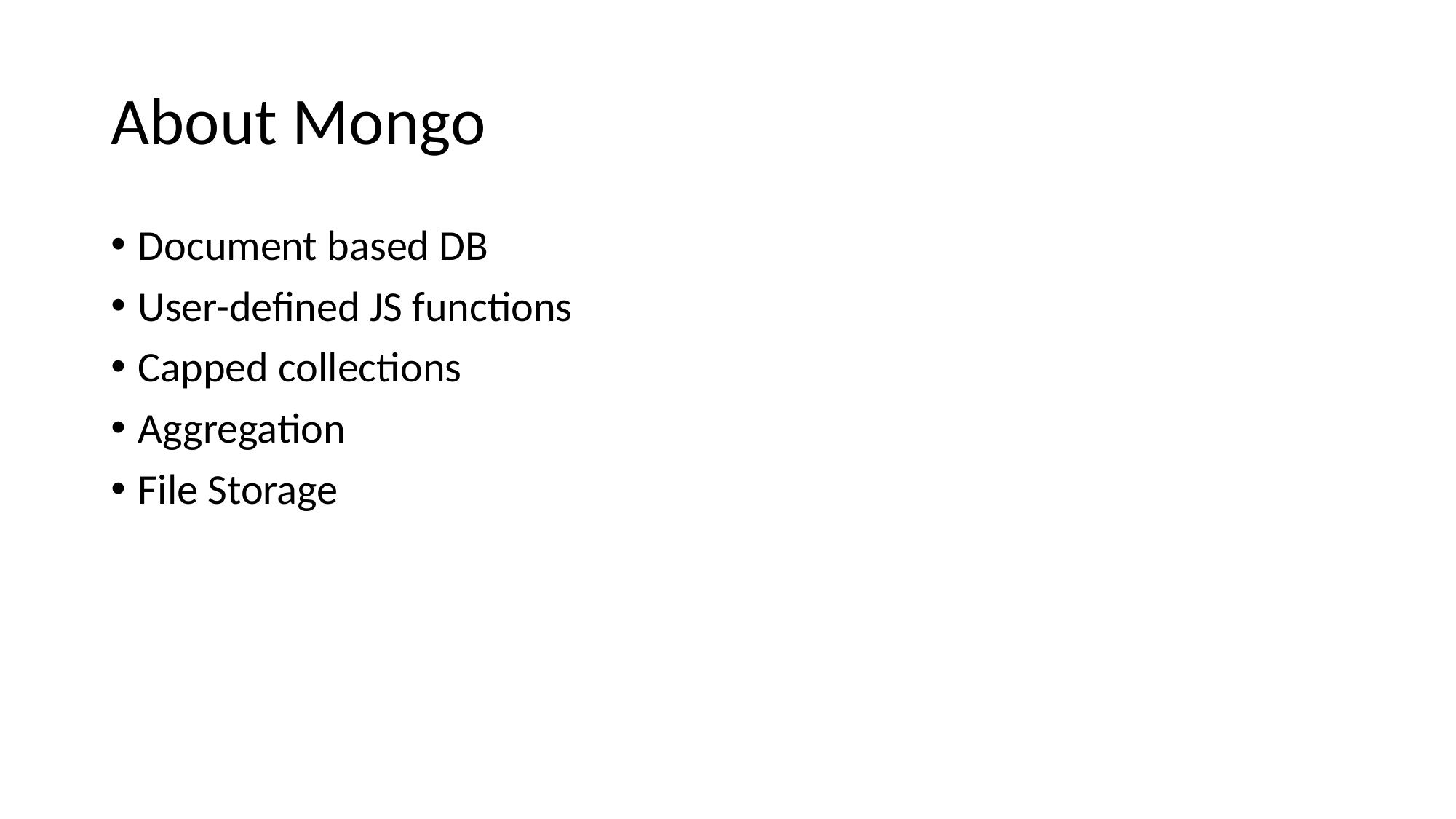

# About Mongo
Document based DB
User-defined JS functions
Capped collections
Aggregation
File Storage